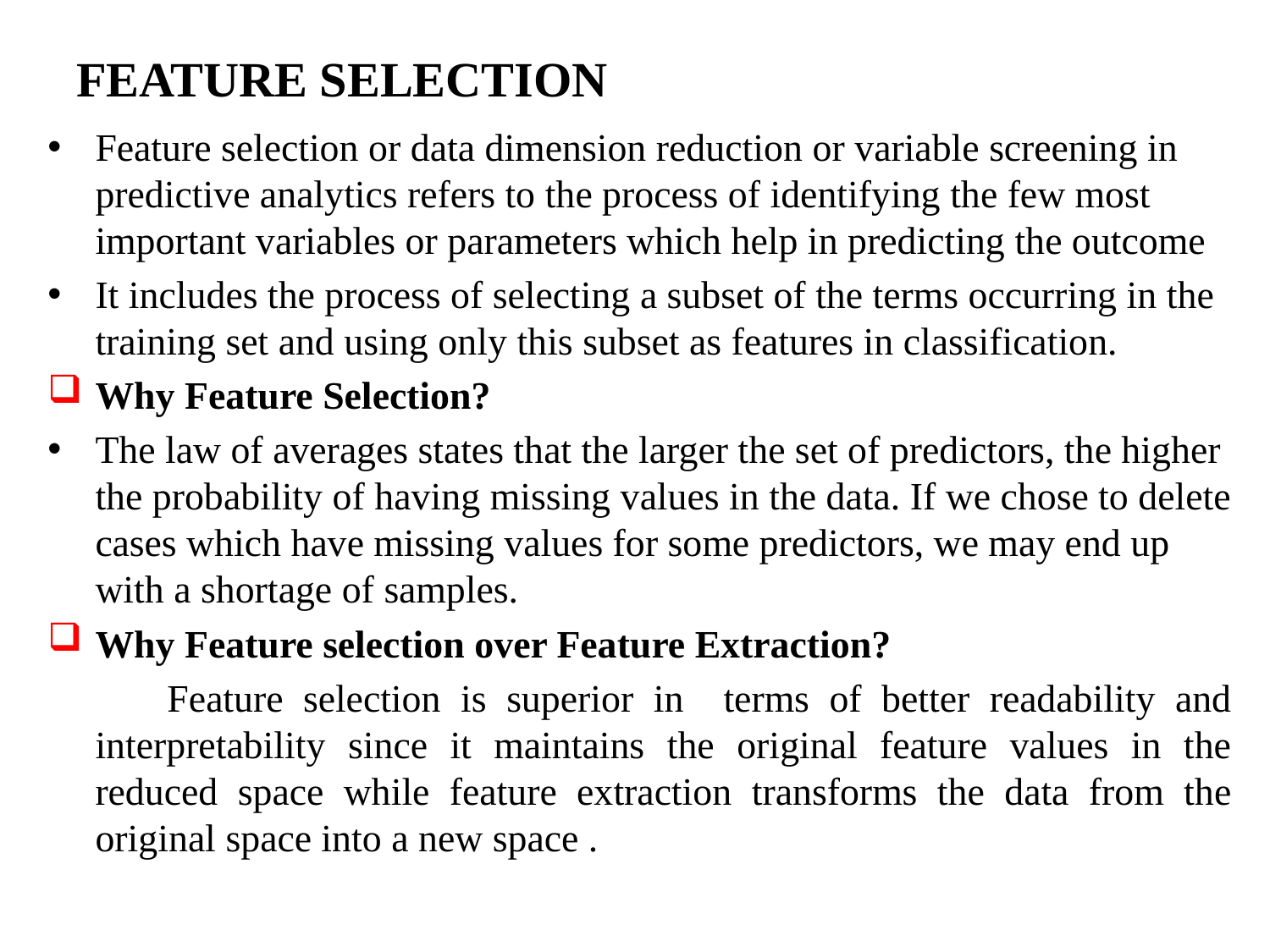

# FEATURE SELECTION
Feature selection or data dimension reduction or variable screening in predictive analytics refers to the process of identifying the few most important variables or parameters which help in predicting the outcome
It includes the process of selecting a subset of the terms occurring in the training set and using only this subset as features in classification.
Why Feature Selection?
The law of averages states that the larger the set of predictors, the higher the probability of having missing values in the data. If we chose to delete cases which have missing values for some predictors, we may end up with a shortage of samples.
Why Feature selection over Feature Extraction?
      Feature selection is superior in  terms of better readability and interpretability since it maintains the original feature values in the reduced space while feature extraction transforms the data from the original space into a new space .